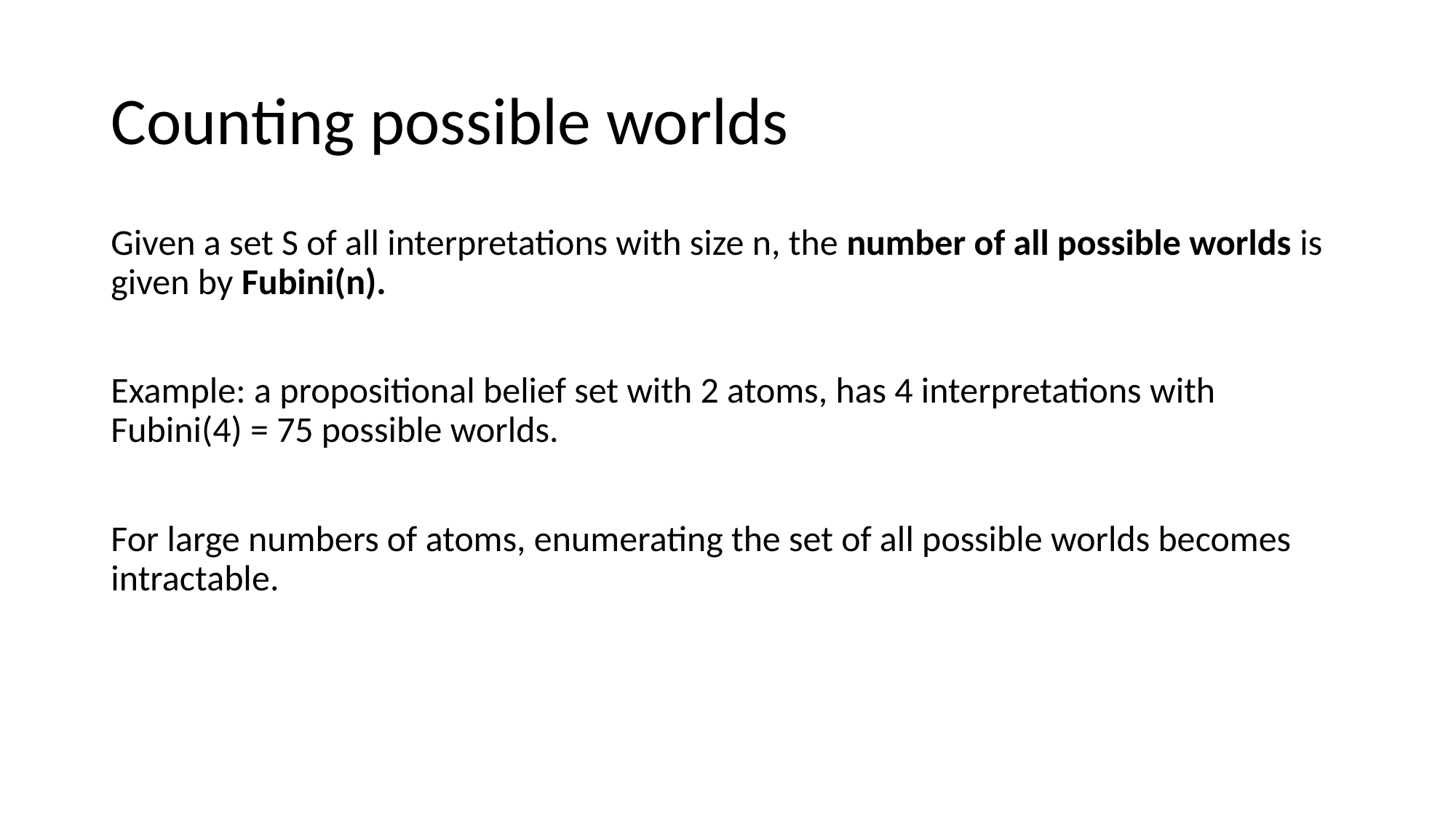

# Counting possible worlds
Given a set S of all interpretations with size n, the number of all possible worlds is given by Fubini(n).

Example: a propositional belief set with 2 atoms, has 4 interpretations with Fubini(4) = 75 possible worlds.

For large numbers of atoms, enumerating the set of all possible worlds becomes intractable.